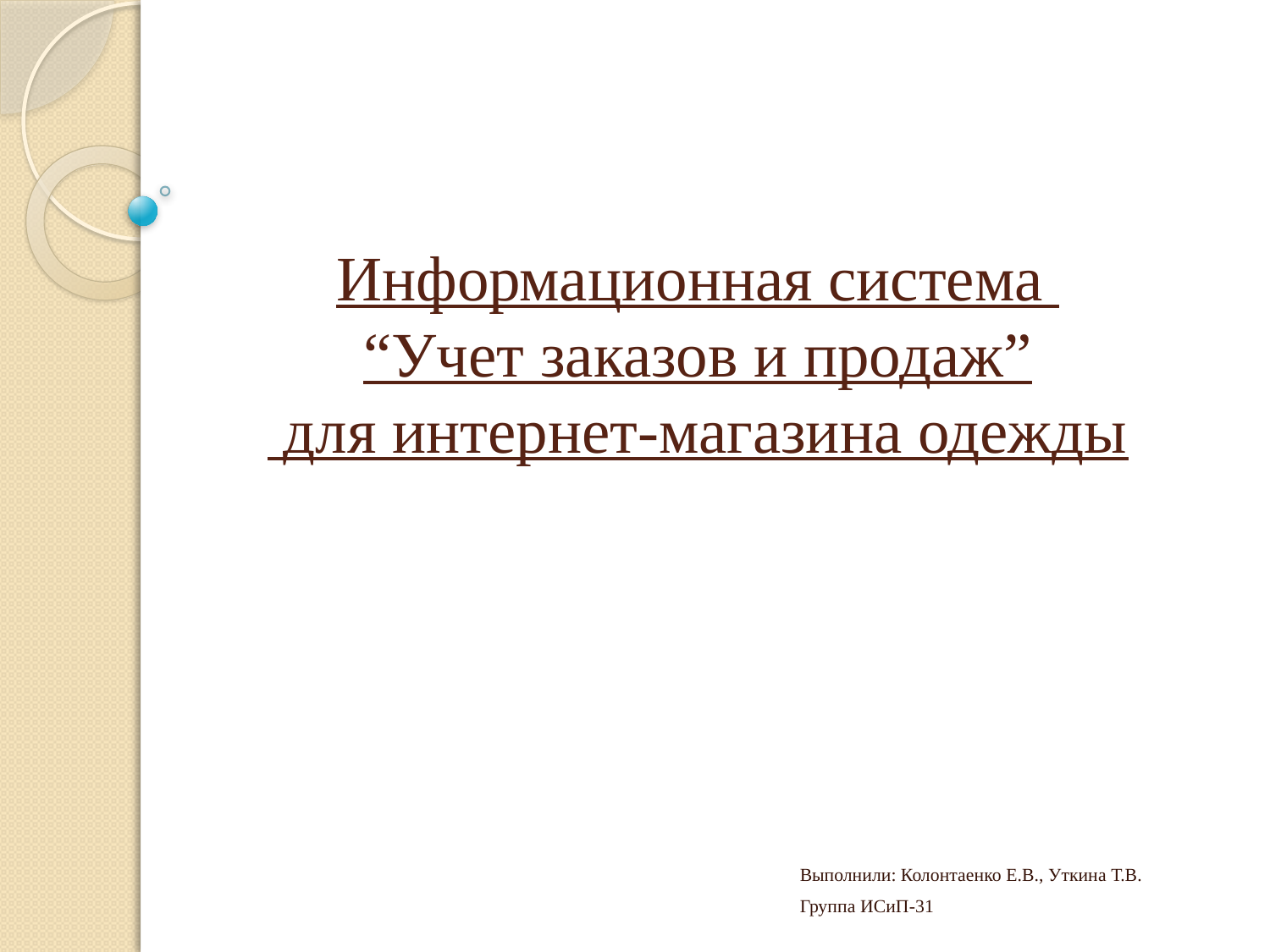

# Информационная система “Учет заказов и продаж” для интернет-магазина одежды
Выполнили: Колонтаенко Е.В., Уткина Т.В.
Группа ИСиП-31